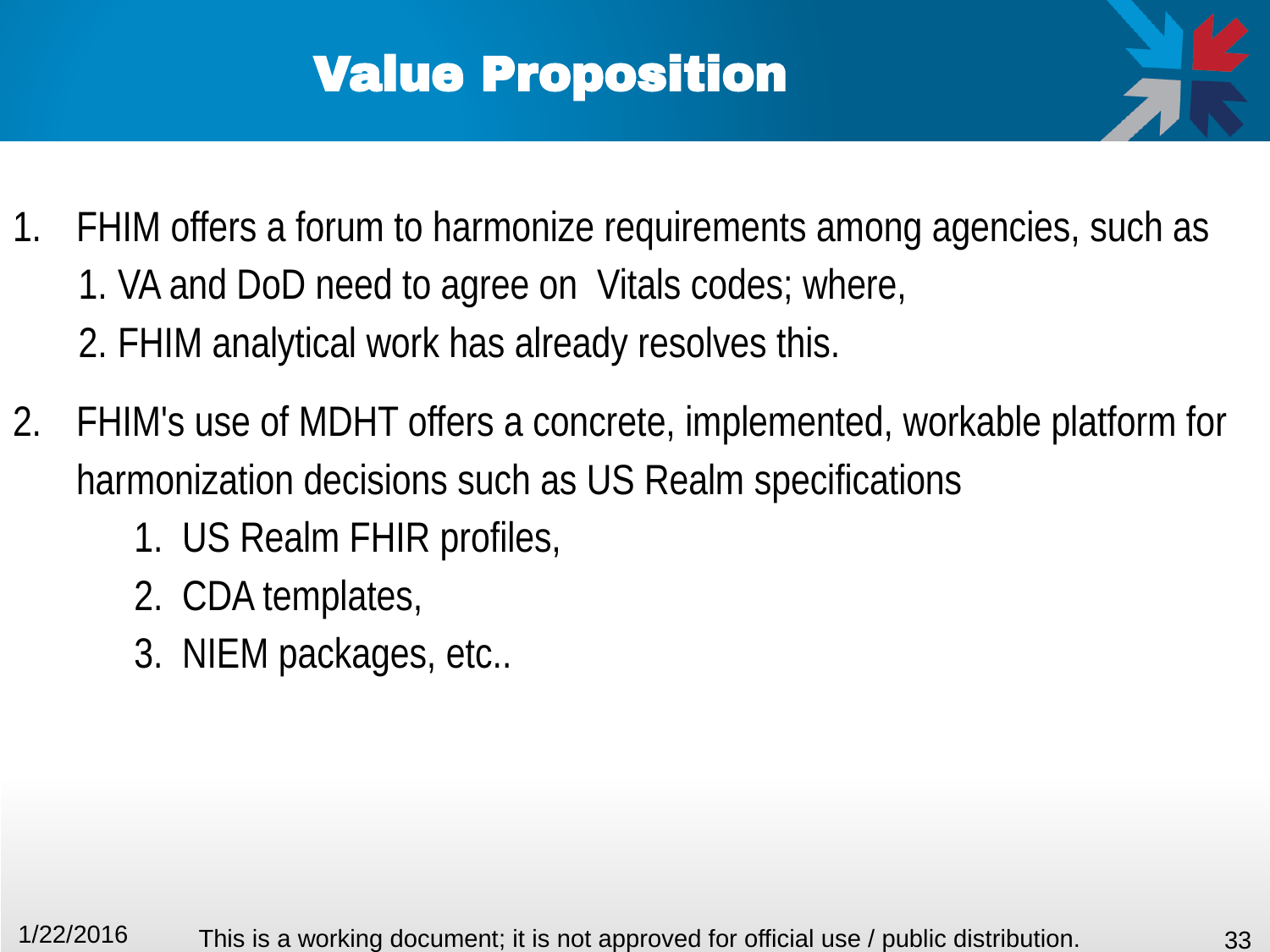

# Value Proposition
FHIM offers a forum to harmonize requirements among agencies, such as
VA and DoD need to agree on  Vitals codes; where,
FHIM analytical work has already resolves this.
FHIM's use of MDHT offers a concrete, implemented, workable platform for harmonization decisions such as US Realm specifications
US Realm FHIR profiles,
CDA templates,
NIEM packages, etc..
1/22/2016
This is a working document; it is not approved for official use / public distribution.
33